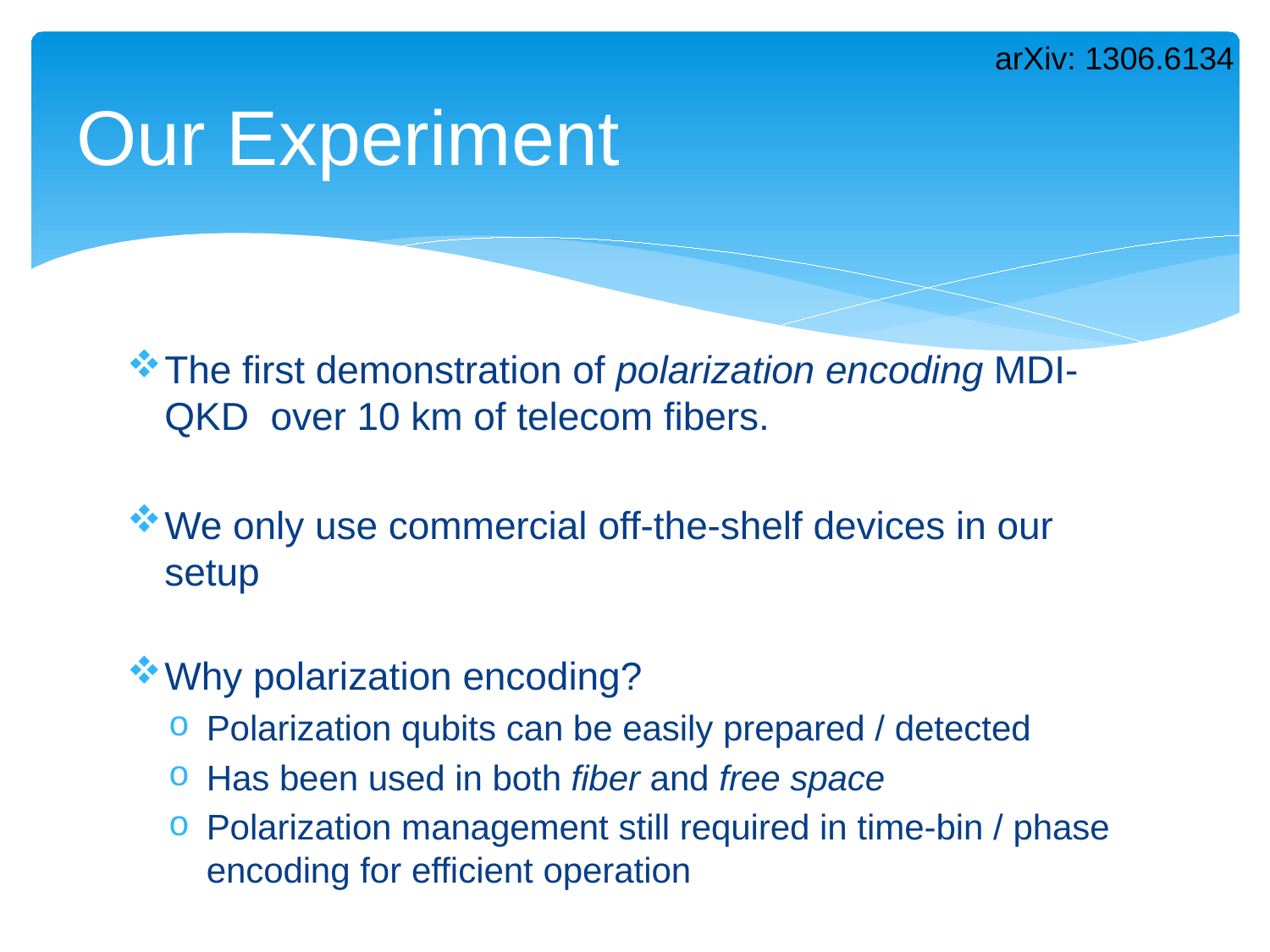

arXiv: 1306.6134
# Our Experiment
The first demonstration of polarization encoding MDI-QKD  over 10 km of telecom fibers.

We only use commercial off-the-shelf devices in our setup

Why polarization encoding?
Polarization qubits can be easily prepared / detected
Has been used in both fiber and free space
Polarization management still required in time-bin / phase encoding for efficient operation

14